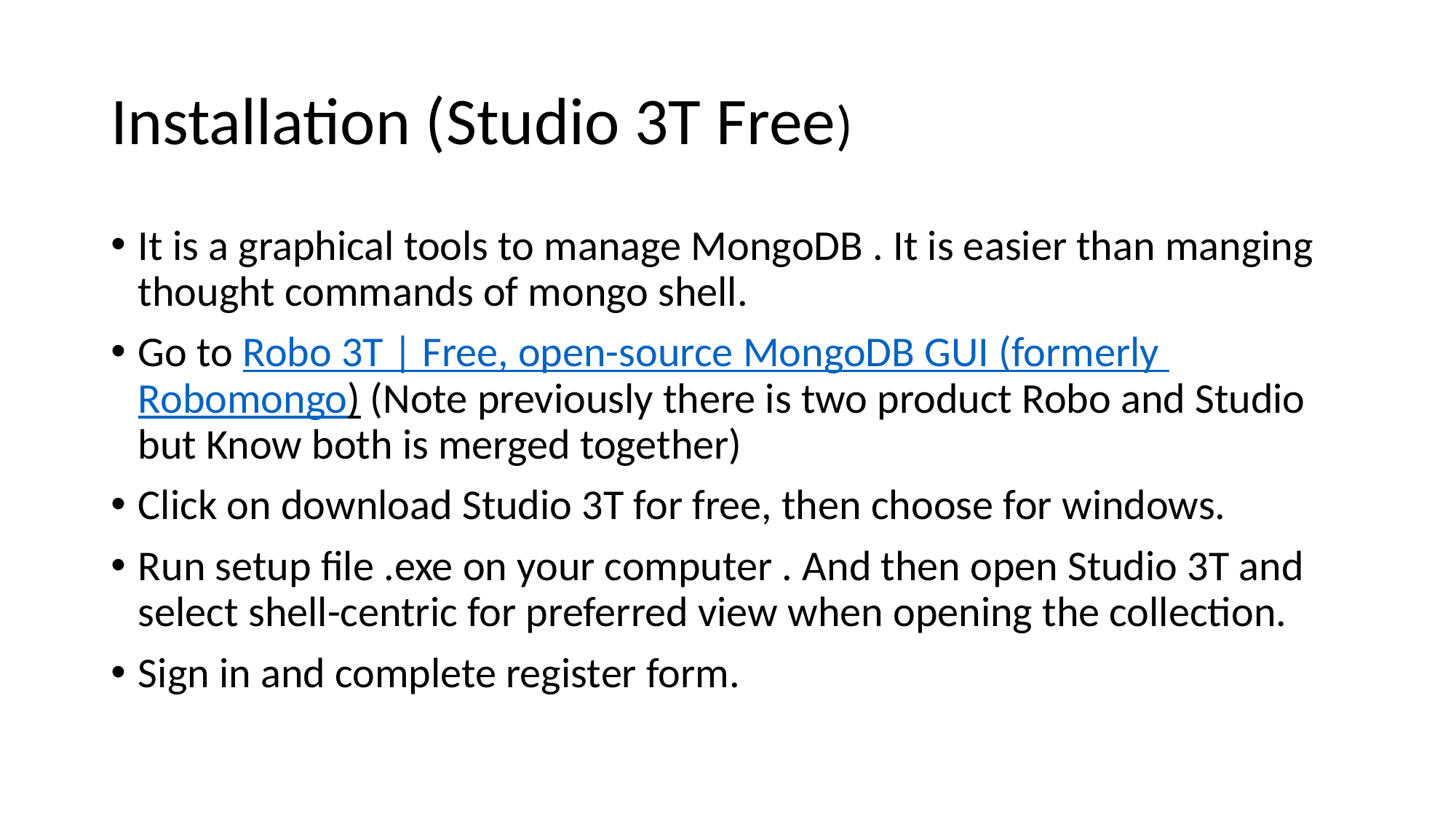

# Installation (Studio 3T Free)
It is a graphical tools to manage MongoDB . It is easier than manging thought commands of mongo shell.
Go to Robo 3T | Free, open-source MongoDB GUI (formerly Robomongo) (Note previously there is two product Robo and Studio but Know both is merged together)
Click on download Studio 3T for free, then choose for windows.
Run setup file .exe on your computer . And then open Studio 3T and select shell-centric for preferred view when opening the collection.
Sign in and complete register form.